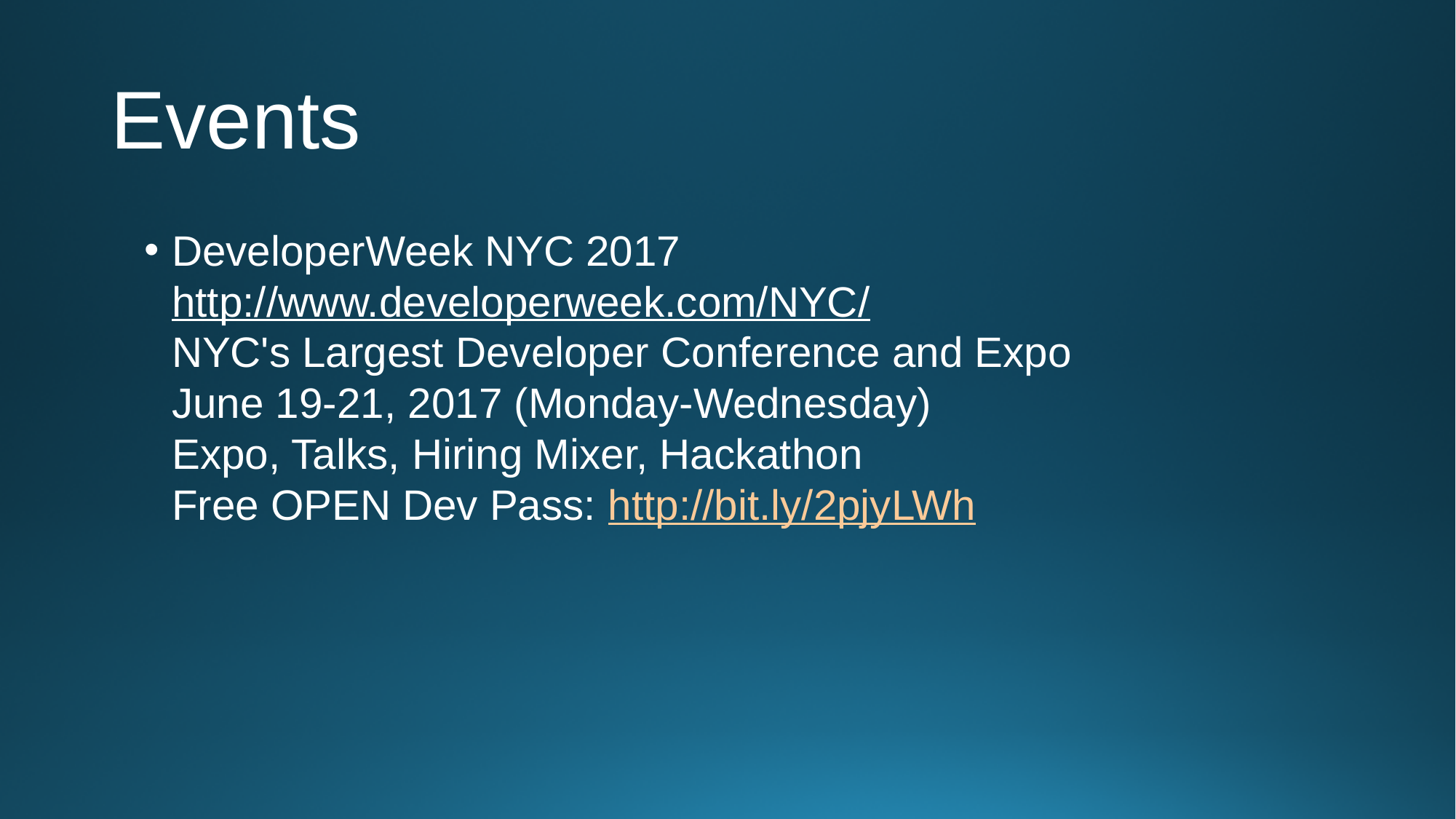

# Events
DeveloperWeek NYC 2017
http://www.developerweek.com/NYC/
NYC's Largest Developer Conference and Expo
June 19-21, 2017 (Monday-Wednesday)
Expo, Talks, Hiring Mixer, Hackathon
Free OPEN Dev Pass: http://bit.ly/2pjyLWh